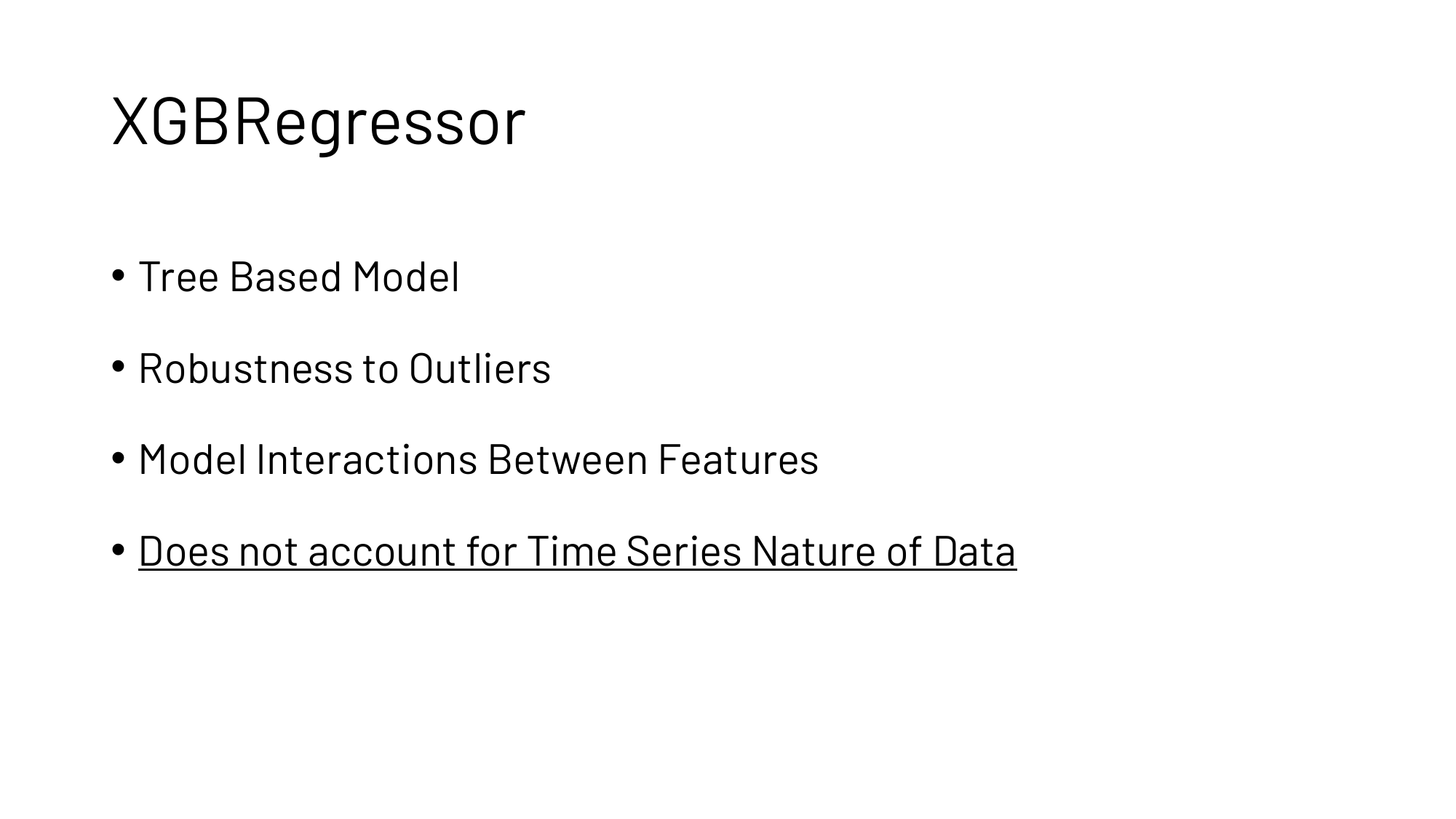

# XGBRegressor
Tree Based Model
Robustness to Outliers
Model Interactions Between Features
Does not account for Time Series Nature of Data